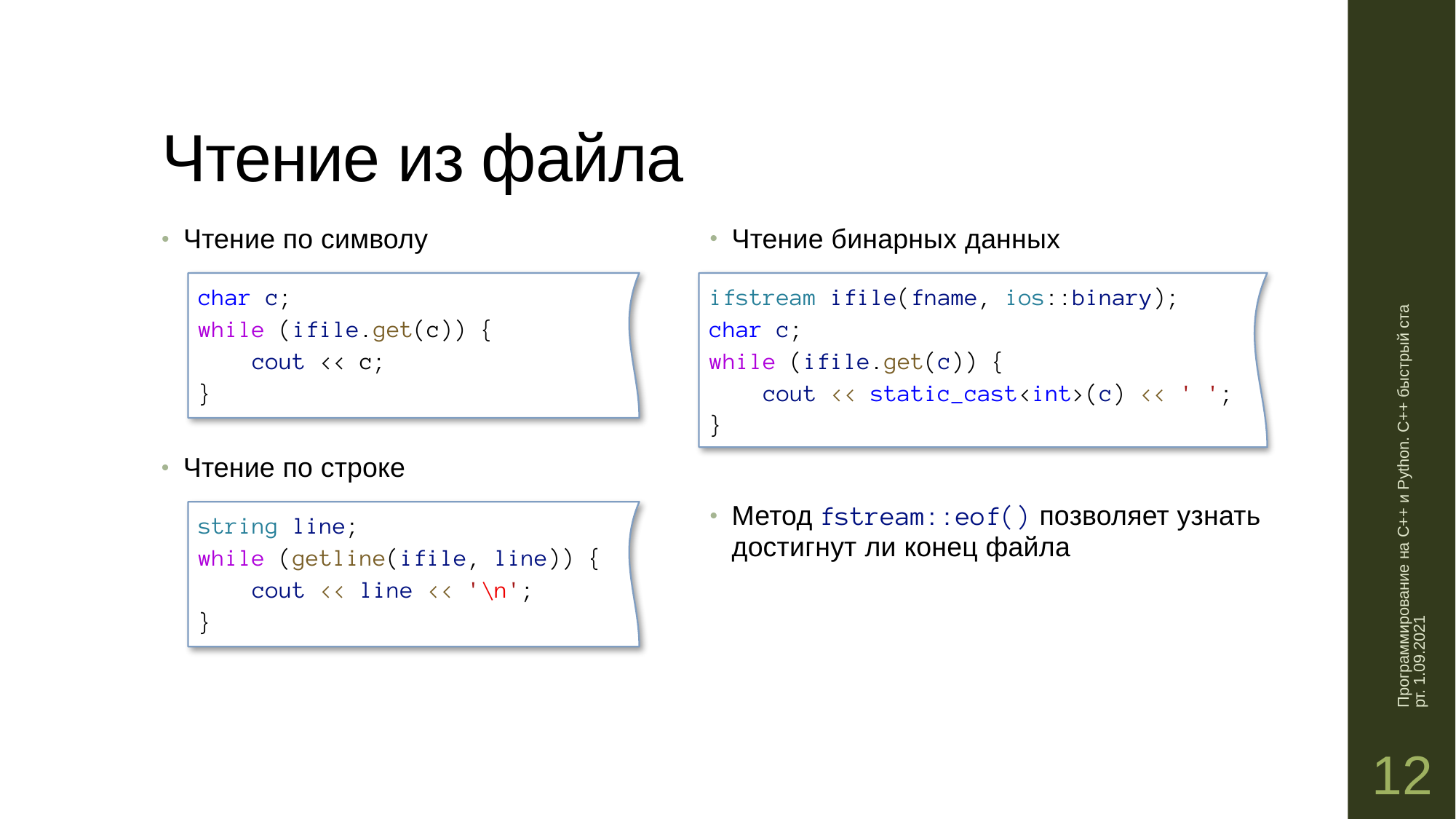

# Чтение из файла
Чтение по символу
Чтение бинарных данных
char c;
while (ifile.get(c)) {
    cout << c;
}
ifstream ifile(fname, ios::binary);
char c;
while (ifile.get(c)) {
    cout << static_cast<int>(c) << ' ';
}
Чтение по строке
Программирование на C++ и Python. C++ быстрый старт. 1.09.2021
Метод fstream::eof() позволяет узнать достигнут ли конец файла
string line;
while (getline(ifile, line)) {
    cout << line << '\n';
}
12